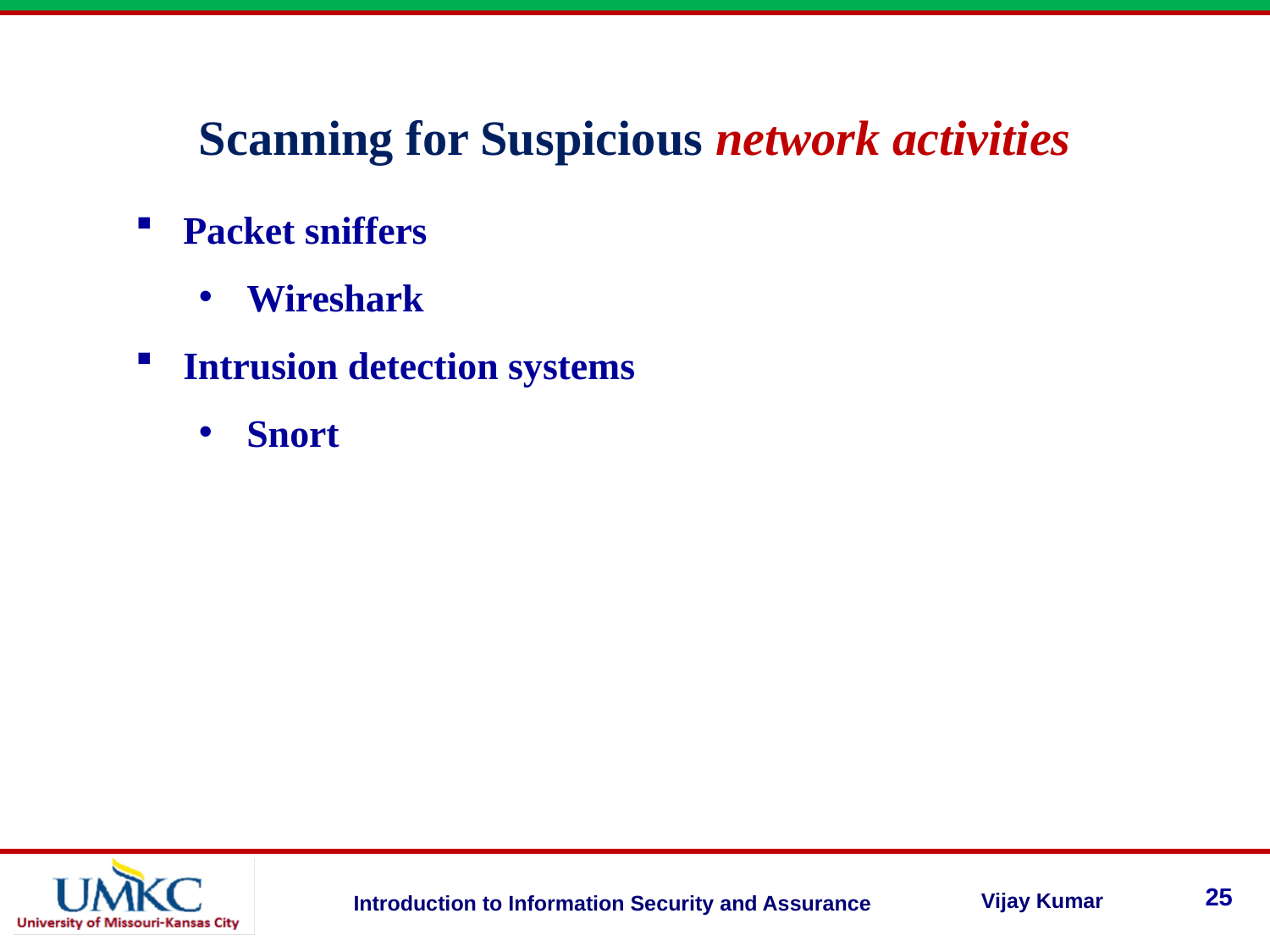

Scanning for Suspicious network activities
Packet sniffers
Wireshark
Intrusion detection systems
Snort

25